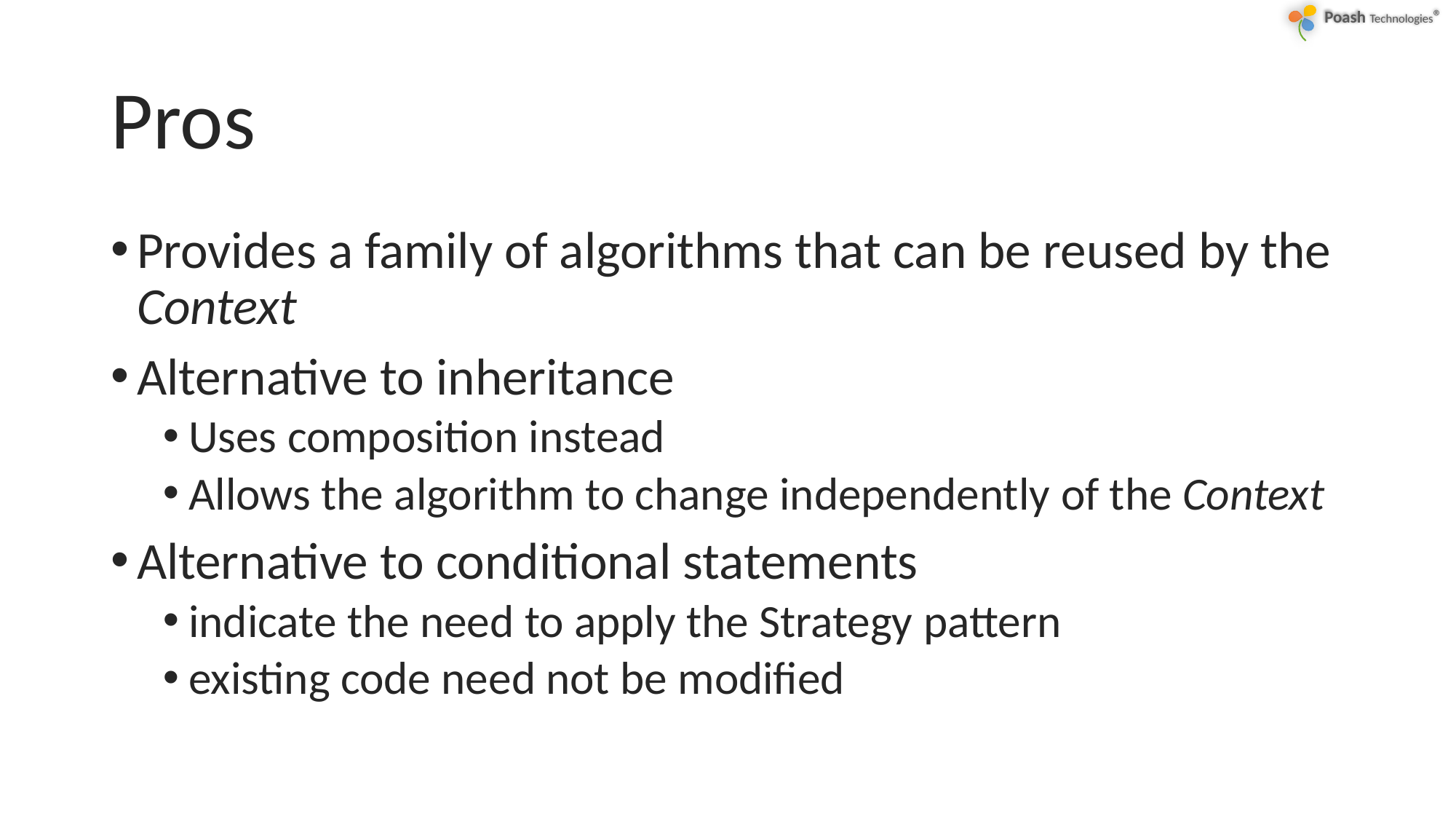

# Pros
Provides a family of algorithms that can be reused by the Context
Alternative to inheritance
Uses composition instead
Allows the algorithm to change independently of the Context
Alternative to conditional statements
indicate the need to apply the Strategy pattern
existing code need not be modified